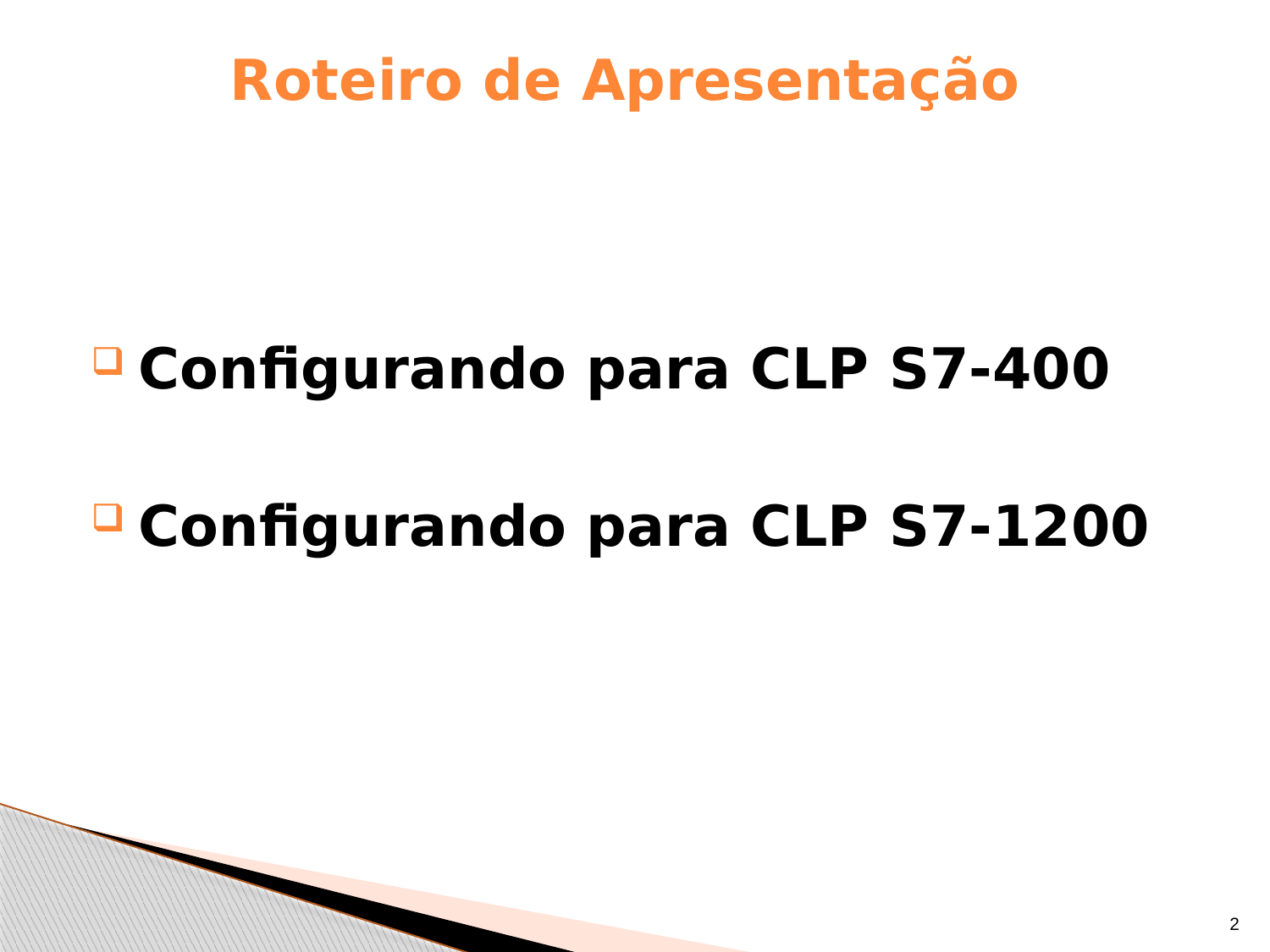

# Roteiro de Apresentação
Configurando para CLP S7-400
Configurando para CLP S7-1200

2